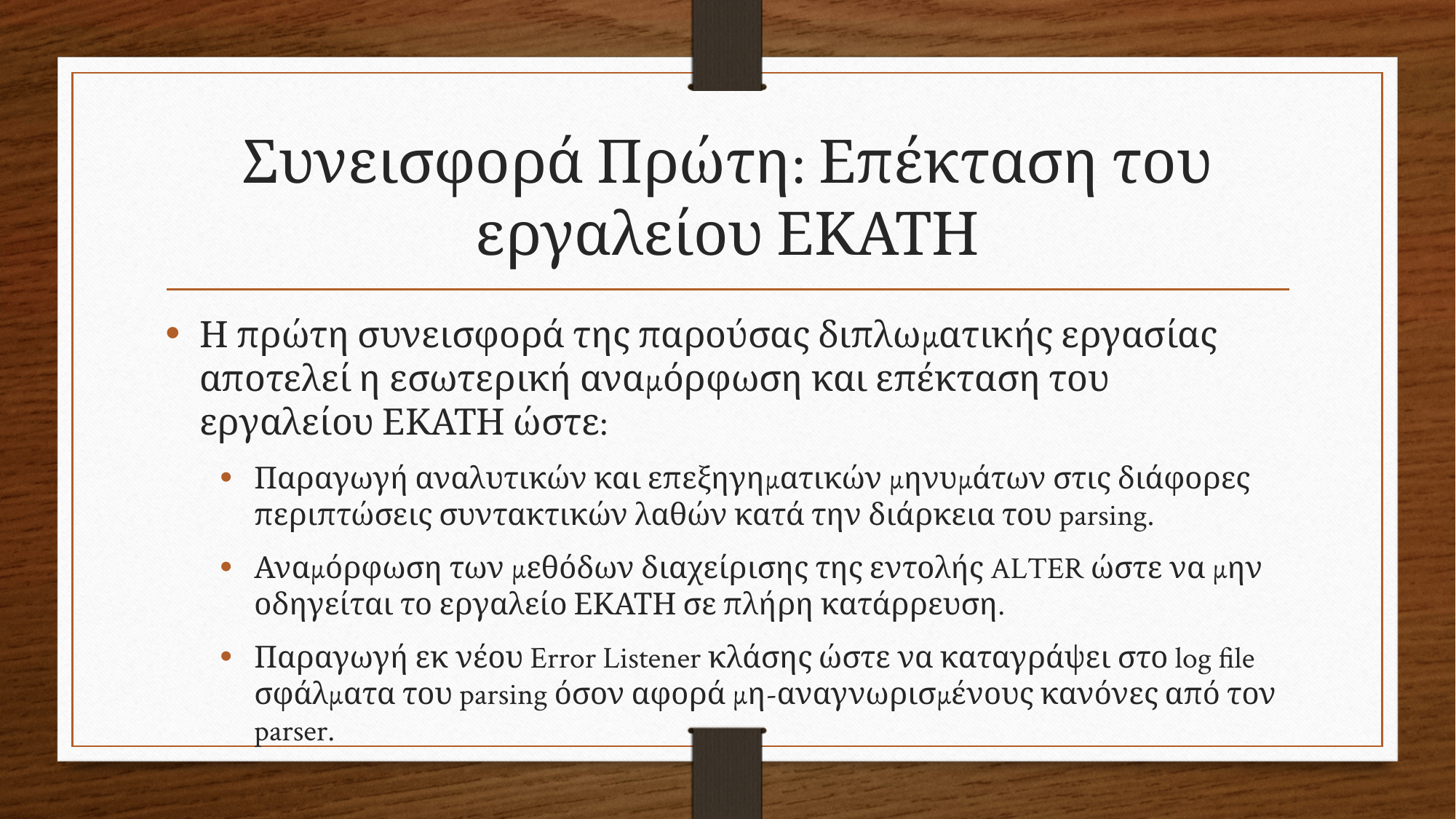

# Συνεισφορά Πρώτη: Επέκταση του εργαλείου ΕΚΑΤΗ
Η πρώτη συνεισφορά της παρούσας διπλωματικής εργασίας αποτελεί η εσωτερική αναμόρφωση και επέκταση του εργαλείου ΕΚΑΤΗ ώστε:
Παραγωγή αναλυτικών και επεξηγηματικών μηνυμάτων στις διάφορες περιπτώσεις συντακτικών λαθών κατά την διάρκεια του parsing.
Αναμόρφωση των μεθόδων διαχείρισης της εντολής ALTER ώστε να μην οδηγείται το εργαλείο ΕΚΑΤΗ σε πλήρη κατάρρευση.
Παραγωγή εκ νέου Error Listener κλάσης ώστε να καταγράψει στο log file σφάλματα του parsing όσον αφορά μη-αναγνωρισμένους κανόνες από τον parser.